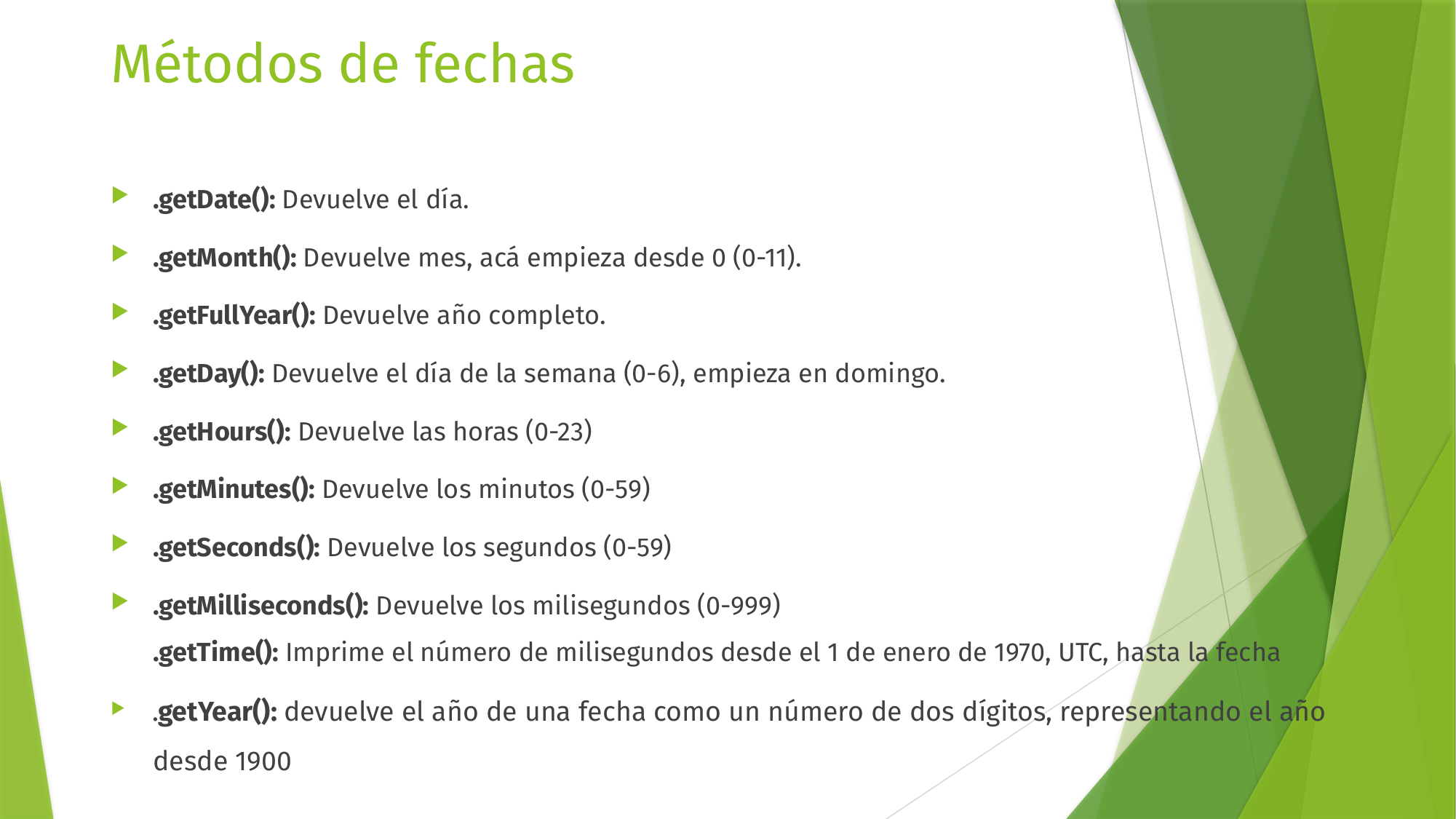

# Métodos de fechas
.getDate(): Devuelve el día.
.getMonth(): Devuelve mes, acá empieza desde 0 (0-11).
.getFullYear(): Devuelve año completo.
.getDay(): Devuelve el día de la semana (0-6), empieza en domingo.
.getHours(): Devuelve las horas (0-23)
.getMinutes(): Devuelve los minutos (0-59)
.getSeconds(): Devuelve los segundos (0-59)
.getMilliseconds(): Devuelve los milisegundos (0-999)
.getTime(): Imprime el número de milisegundos desde el 1 de enero de 1970, UTC, hasta la fecha
.getYear(): devuelve el año de una fecha como un número de dos dígitos, representando el año desde 1900